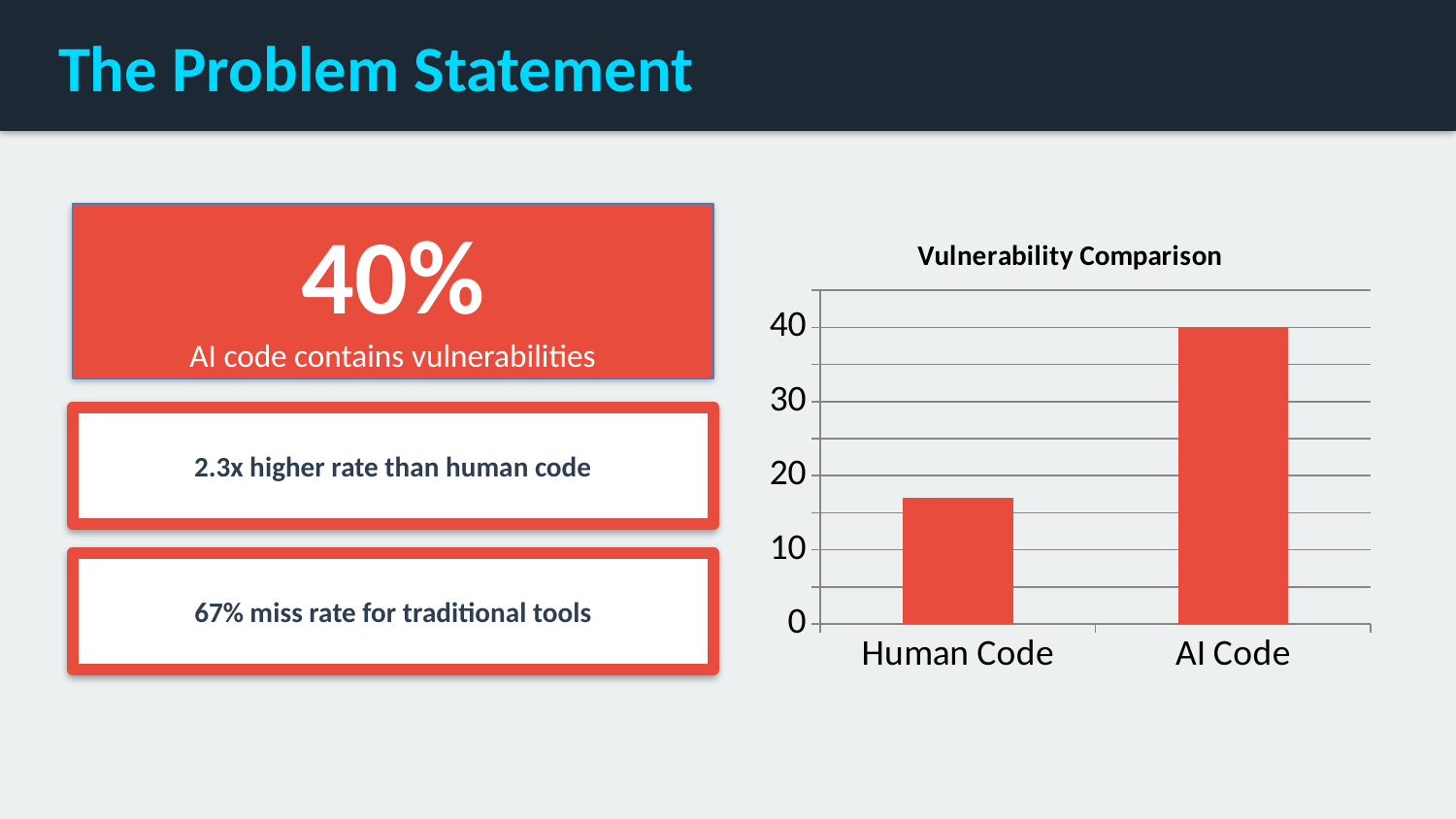

The Problem Statement
40%
AI code contains vulnerabilities

### Chart: Vulnerability Comparison

| Category | Vulnerability Rate (%) |
|---|---|
| Human Code | 17.0 |
| AI Code | 40.0 |
2.3x higher rate than human code
67% miss rate for traditional tools